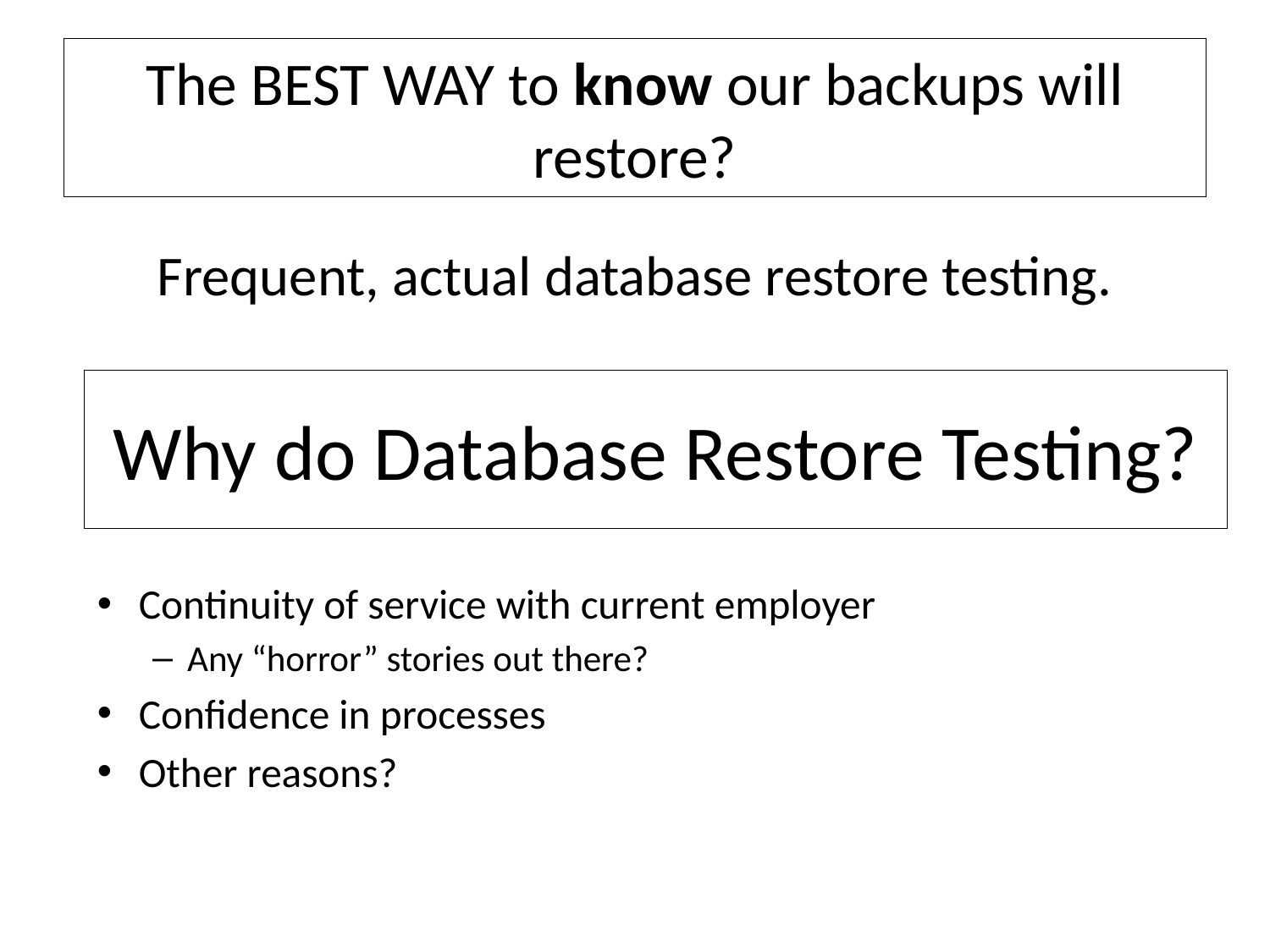

# The BEST WAY to know our backups will restore?
Frequent, actual database restore testing.
Why do Database Restore Testing?
Continuity of service with current employer
Any “horror” stories out there?
Confidence in processes
Other reasons?